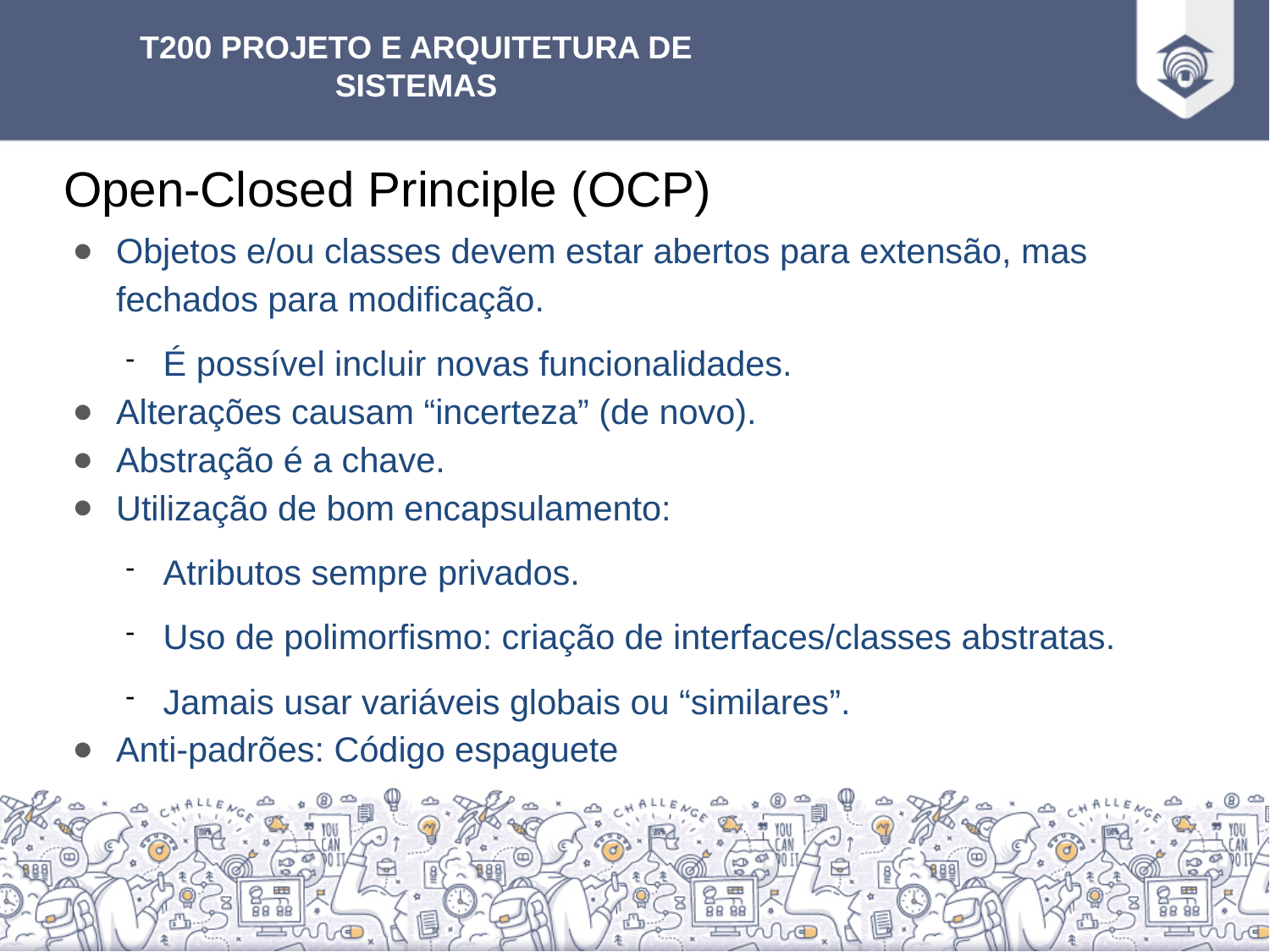

# Open-Closed Principle (OCP)
Objetos e/ou classes devem estar abertos para extensão, mas fechados para modificação.
É possível incluir novas funcionalidades.
Alterações causam “incerteza” (de novo).
Abstração é a chave.
Utilização de bom encapsulamento:
Atributos sempre privados.
Uso de polimorfismo: criação de interfaces/classes abstratas.
Jamais usar variáveis globais ou “similares”.
Anti-padrões: Código espaguete